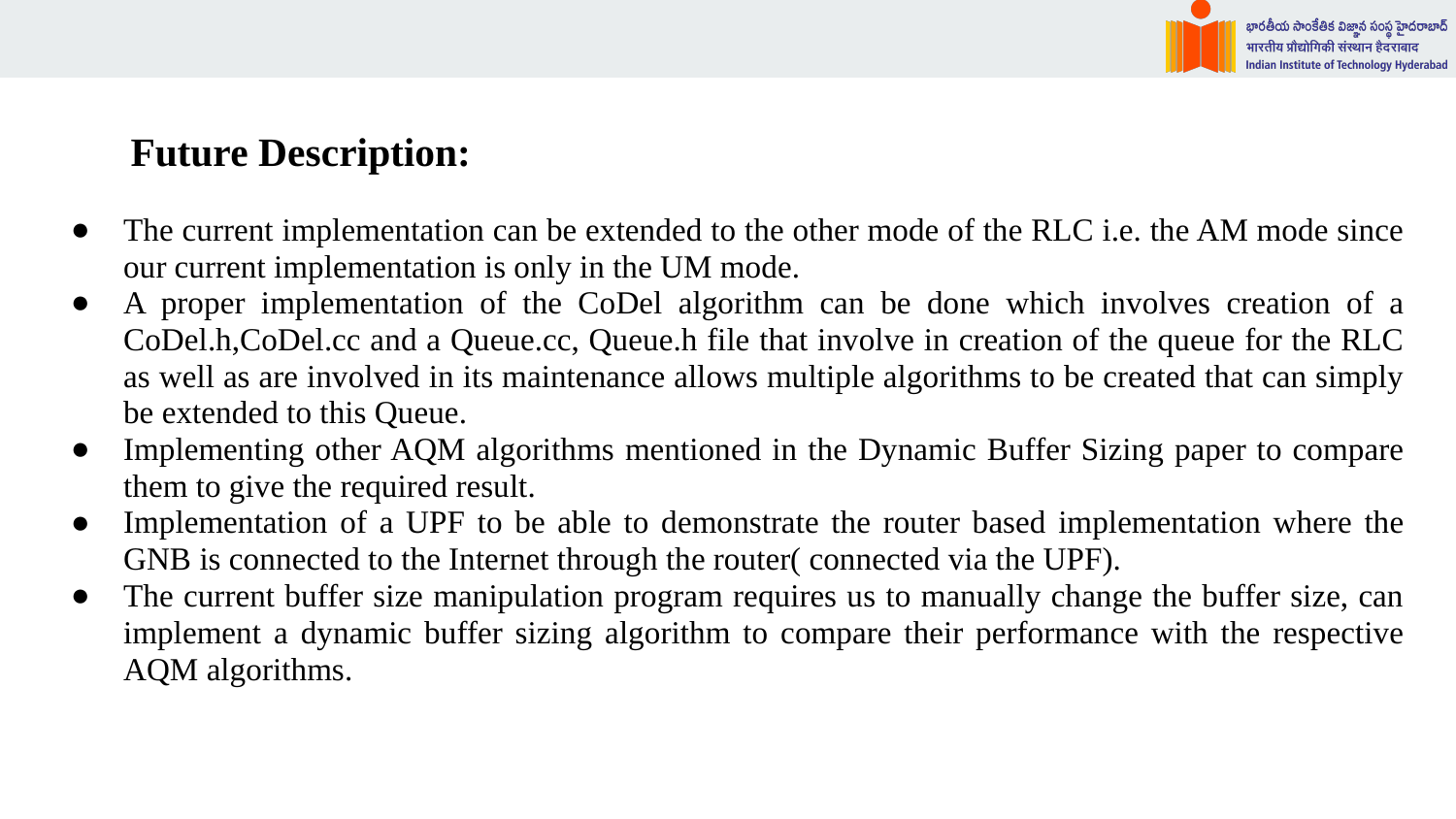

# Future Description:

The current implementation can be extended to the other mode of the RLC i.e. the AM mode since our current implementation is only in the UM mode.
A proper implementation of the CoDel algorithm can be done which involves creation of a CoDel.h,CoDel.cc and a Queue.cc, Queue.h file that involve in creation of the queue for the RLC as well as are involved in its maintenance allows multiple algorithms to be created that can simply be extended to this Queue.
Implementing other AQM algorithms mentioned in the Dynamic Buffer Sizing paper to compare them to give the required result.
Implementation of a UPF to be able to demonstrate the router based implementation where the GNB is connected to the Internet through the router( connected via the UPF).
The current buffer size manipulation program requires us to manually change the buffer size, can implement a dynamic buffer sizing algorithm to compare their performance with the respective AQM algorithms.